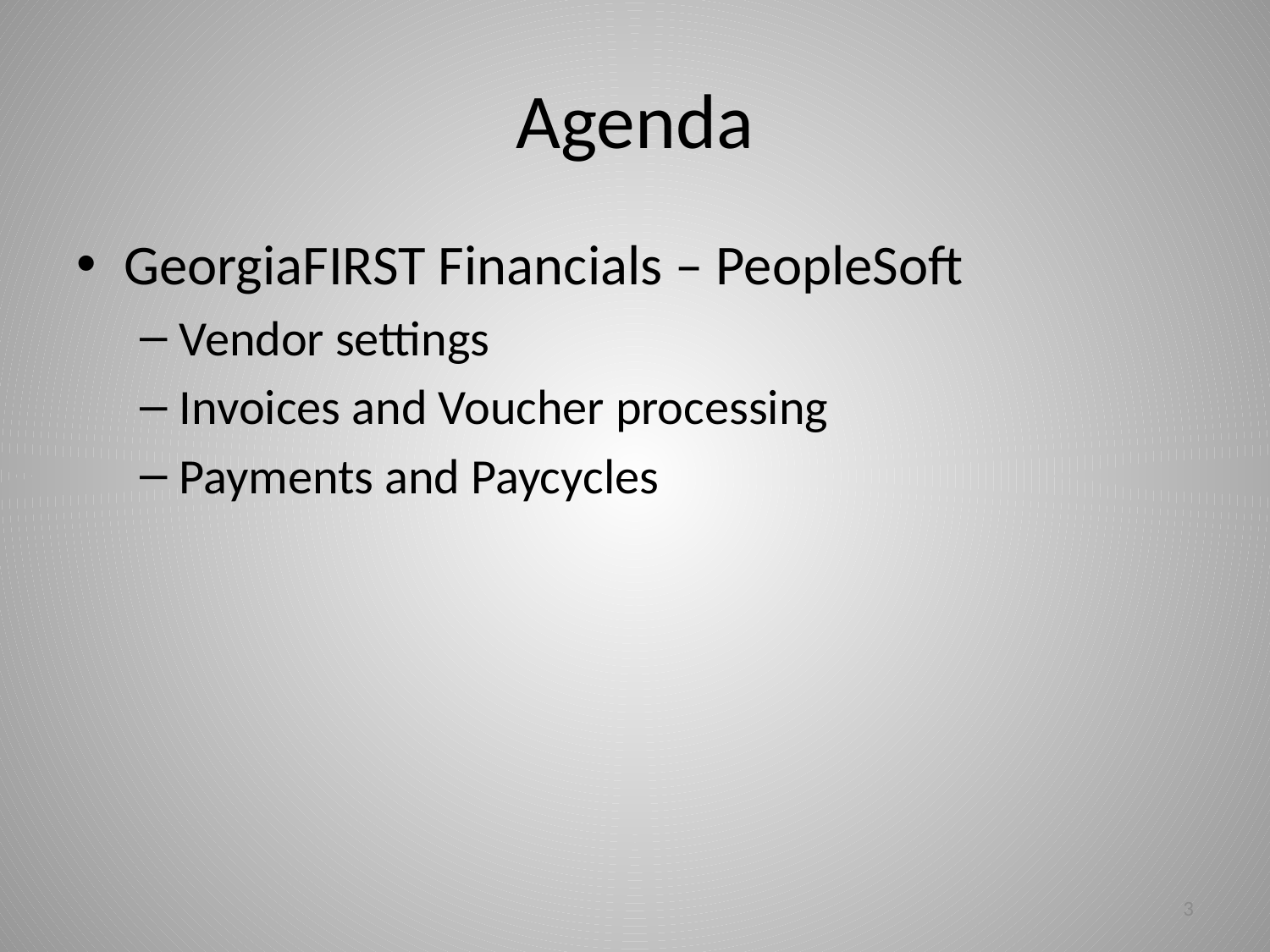

# Agenda
GeorgiaFIRST Financials – PeopleSoft
Vendor settings
Invoices and Voucher processing
Payments and Paycycles

3